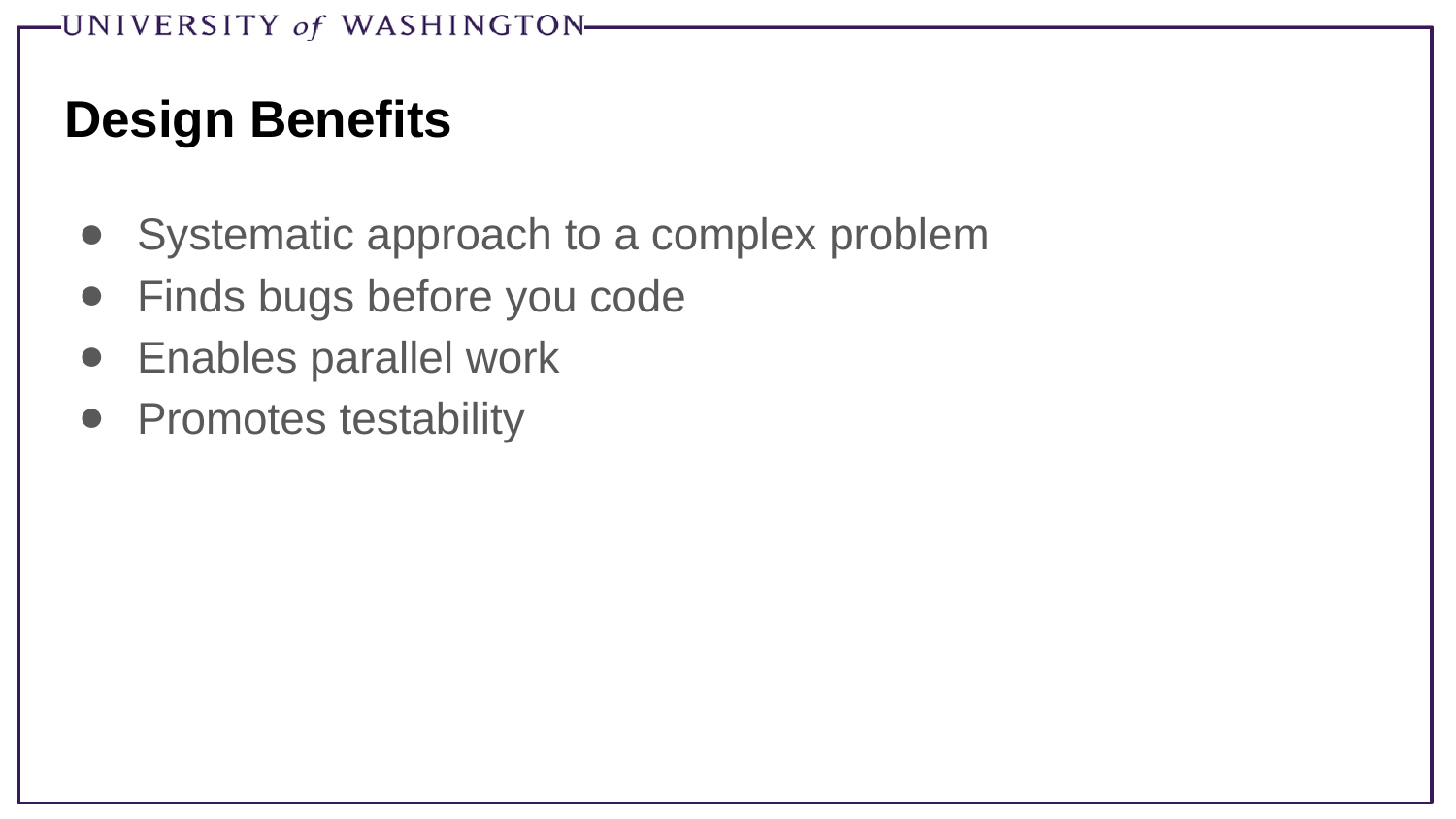

# Design Benefits
Systematic approach to a complex problem
Finds bugs before you code
Enables parallel work
Promotes testability